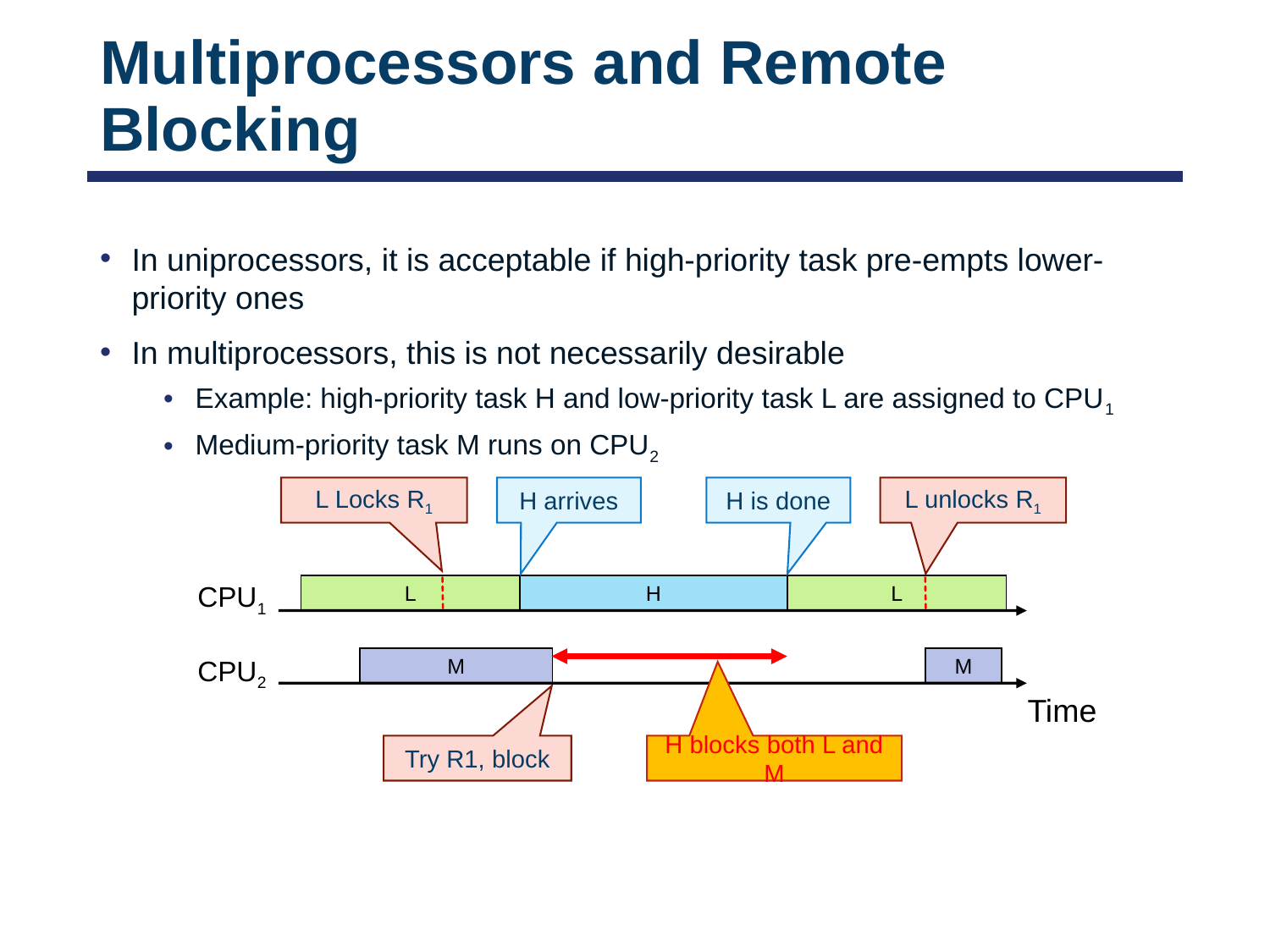

# Multiprocessors and Remote Blocking
In uniprocessors, it is acceptable if high-priority task pre-empts lower-priority ones
In multiprocessors, this is not necessarily desirable
Example: high-priority task H and low-priority task L are assigned to CPU1
Medium-priority task M runs on CPU2

H is more important than either M or L, but is it more important than M and L?
L Locks R1
H arrives
H is done
L unlocks R1
CPU1

CPU2

Time
L
H
L
M
M
Try R1, block
H blocks both L and M